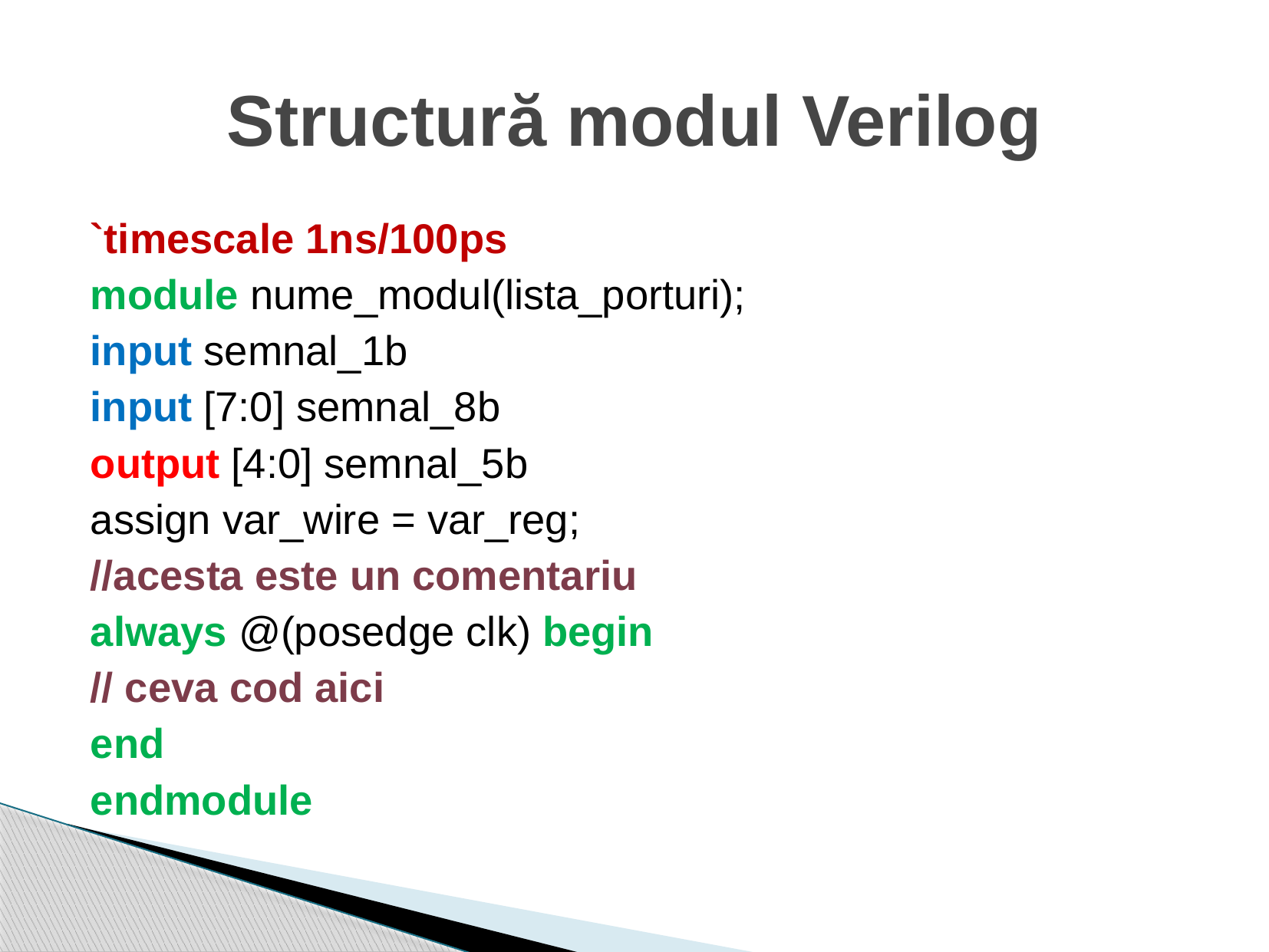

# Structură modul Verilog
`timescale 1ns/100ps
module nume_modul(lista_porturi);
input semnal_1b
input [7:0] semnal_8b
output [4:0] semnal_5b
assign var_wire = var_reg;
//acesta este un comentariu
always @(posedge clk) begin
// ceva cod aici
end
endmodule